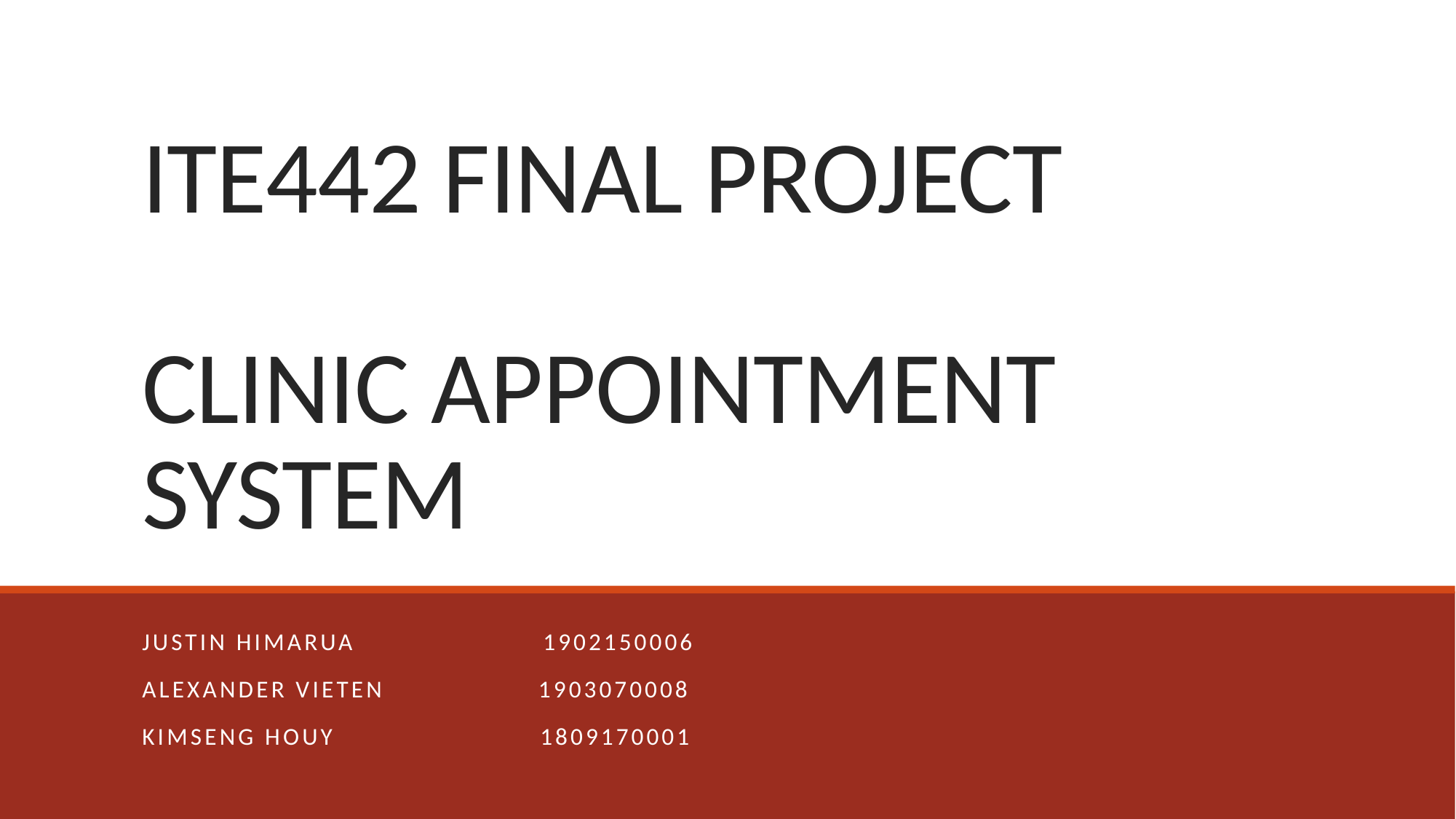

# ITE442 FINAL PROJECT CLINIC APPOINTMENT SYSTEM

JUSTIN Himarua                      1902150006
ALEXANDER VIETEN                  1903070008
KIMSENG HOUY                        1809170001